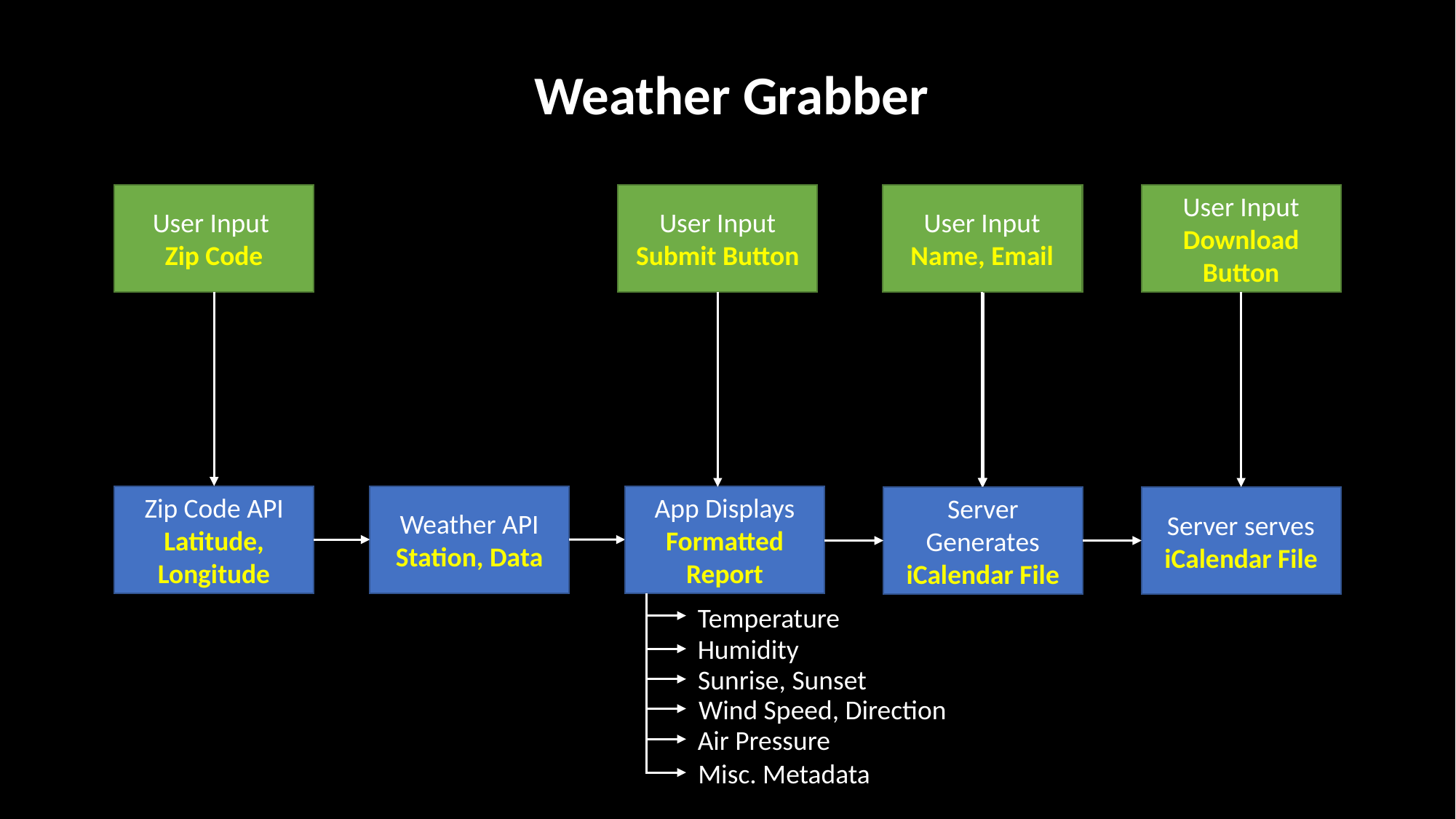

Weather Grabber
User Input
Zip Code
User Input Submit Button
User Input Name, Email
User Input Name, Email
User Input Download Button
Zip Code API
Latitude, Longitude
Weather API
Station, Data
App Displays
Formatted Report
Server Generates iCalendar File
Server serves iCalendar File
Temperature
Humidity
Sunrise, Sunset
Wind Speed, Direction
Air Pressure
Misc. Metadata